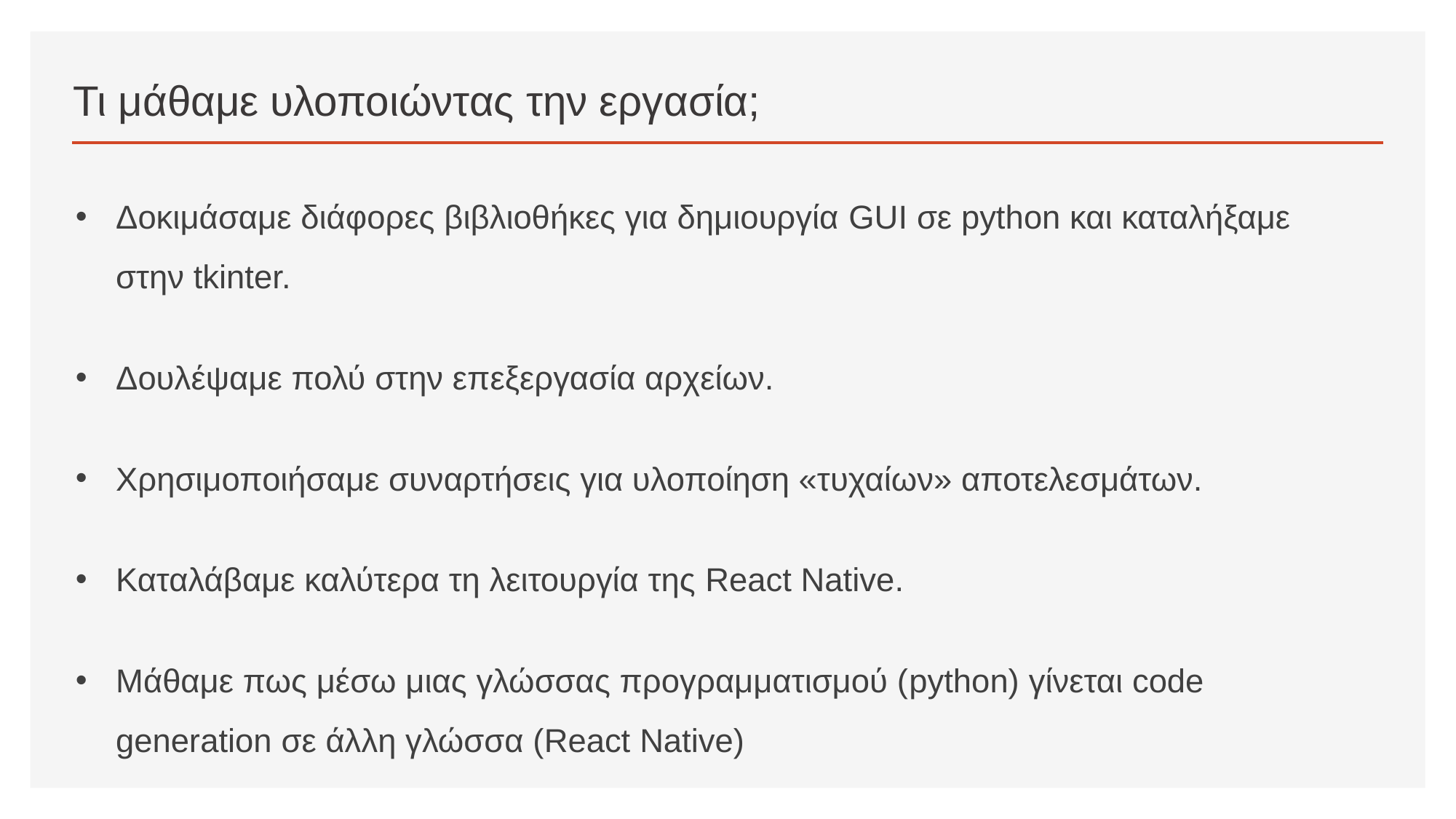

# Τι μάθαμε υλοποιώντας την εργασία;
Δοκιμάσαμε διάφορες βιβλιοθήκες για δημιουργία GUI σε python και καταλήξαμε στην tkinter.
Δουλέψαμε πολύ στην επεξεργασία αρχείων.
Χρησιμοποιήσαμε συναρτήσεις για υλοποίηση «τυχαίων» αποτελεσμάτων.
Καταλάβαμε καλύτερα τη λειτουργία της React Native.
Μάθαμε πως μέσω μιας γλώσσας προγραμματισμού (python) γίνεται code generation σε άλλη γλώσσα (React Native)